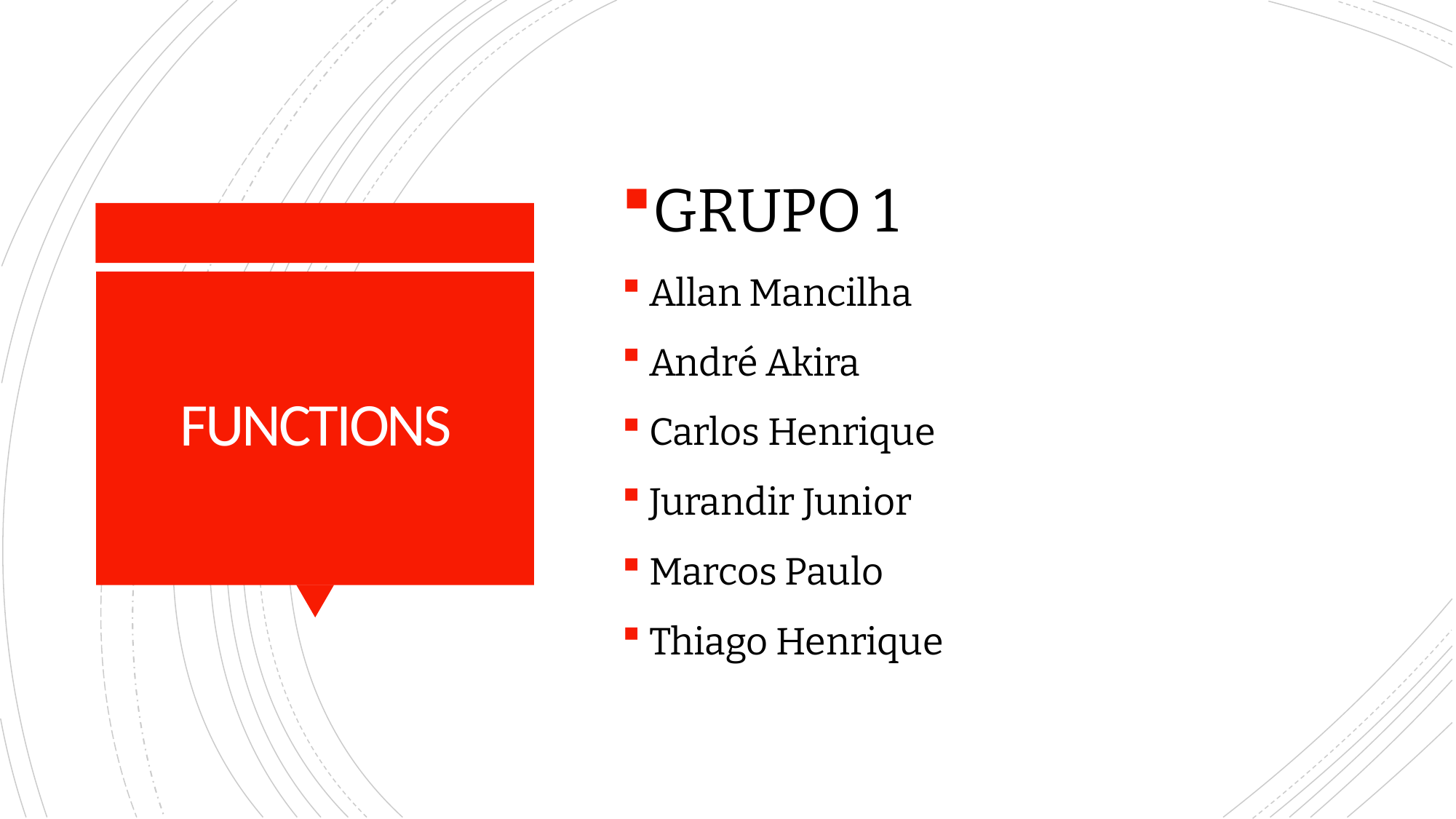

GRUPO 1
Allan Mancilha
André Akira
Carlos Henrique
Jurandir Junior
Marcos Paulo
Thiago Henrique
# FUNCTIONS